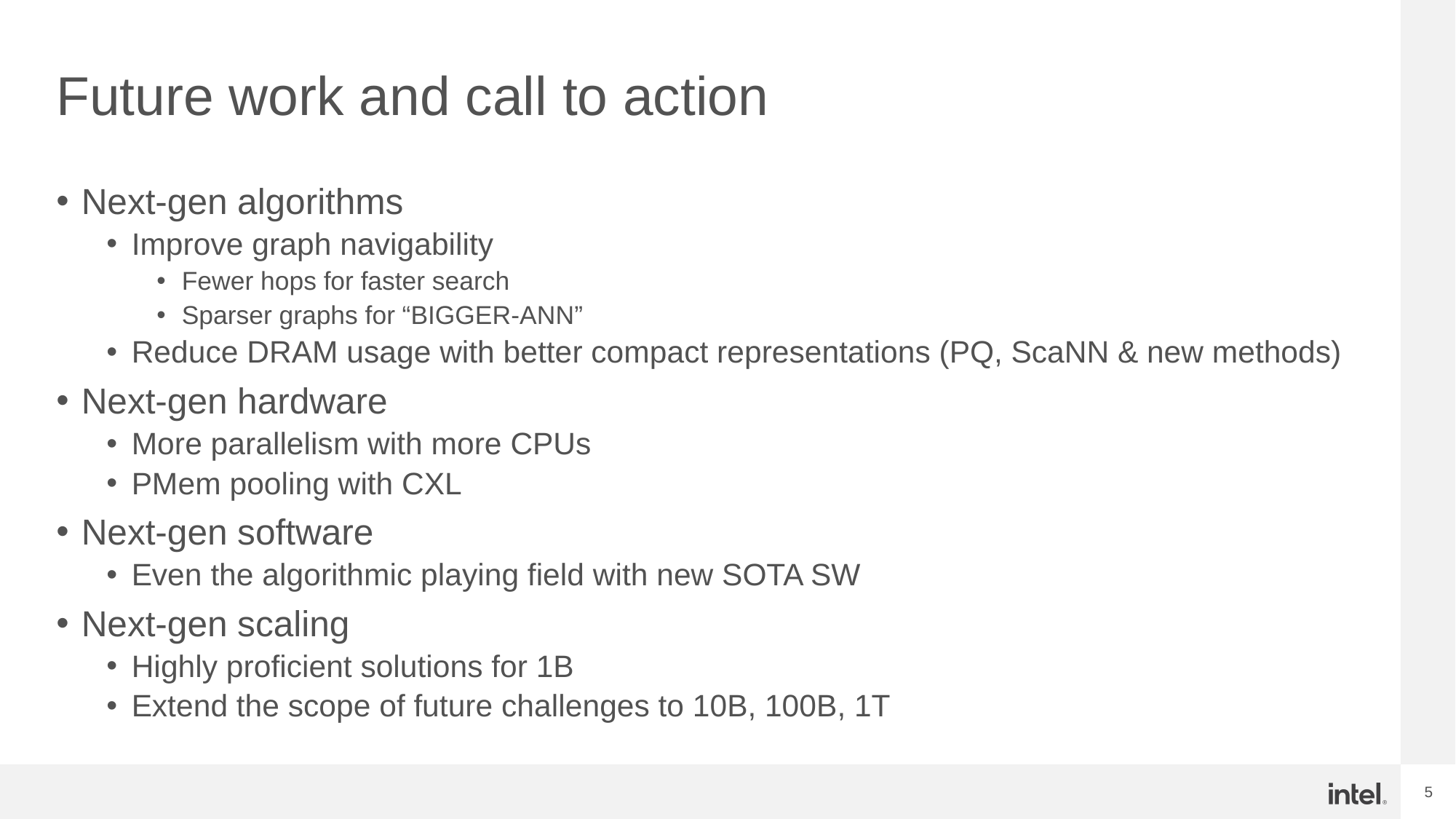

# Future work and call to action
Next-gen algorithms
Improve graph navigability
Fewer hops for faster search
Sparser graphs for “BIGGER-ANN”
Reduce DRAM usage with better compact representations (PQ, ScaNN & new methods)
Next-gen hardware
More parallelism with more CPUs
PMem pooling with CXL
Next-gen software
Even the algorithmic playing field with new SOTA SW
Next-gen scaling
Highly proficient solutions for 1B
Extend the scope of future challenges to 10B, 100B, 1T